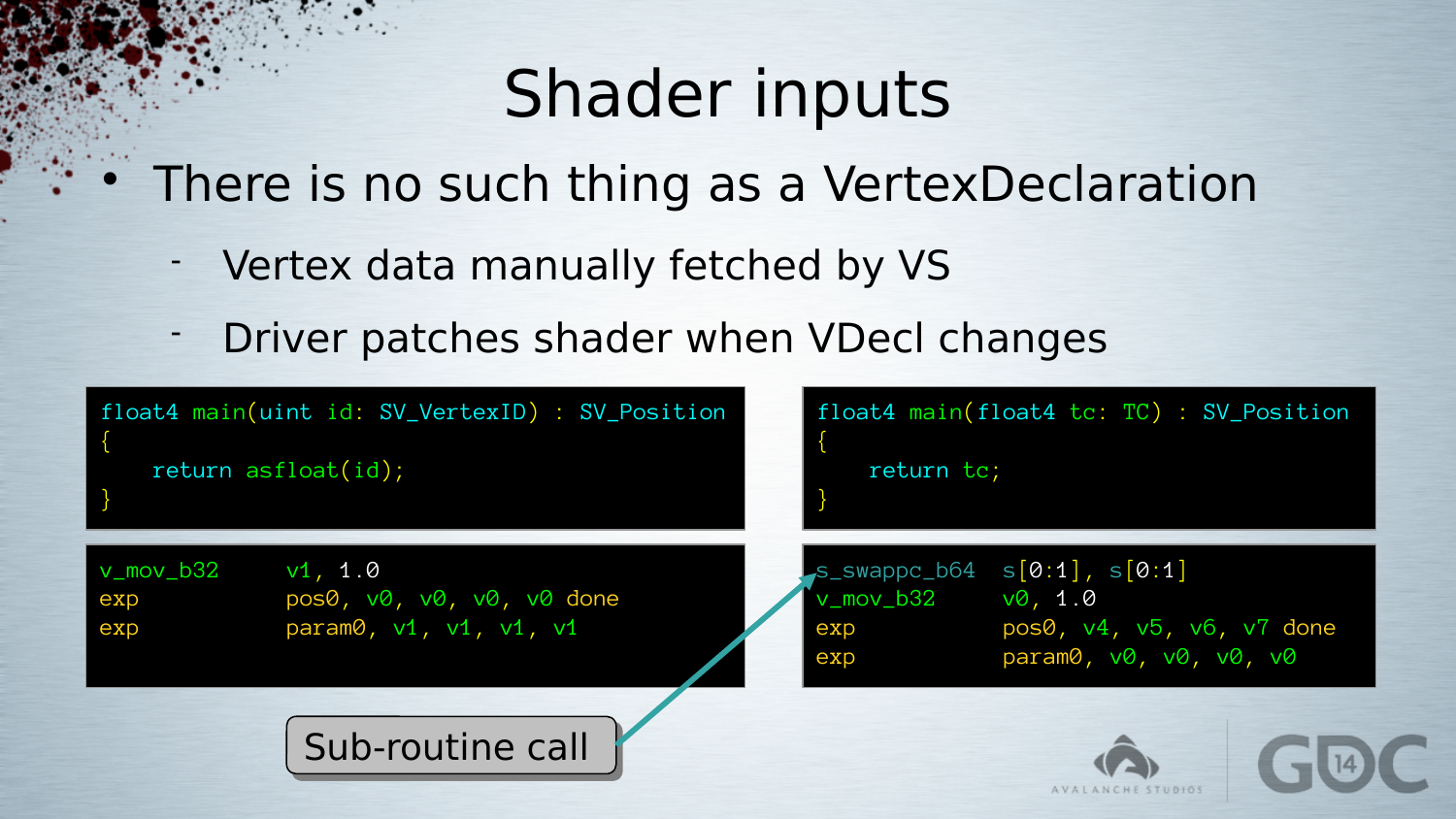

# Shader inputs
There is no such thing as a VertexDeclaration
Vertex data manually fetched by VS
Driver patches shader when VDecl changes
float4 main(uint id: SV_VertexID) : SV_Position
{
    return asfloat(id);
}

float4 main(float4 tc: TC) : SV_Position
{
    return tc;
}

v_mov_b32     v1, 1.0
exp           pos0, v0, v0, v0, v0 done
exp           param0, v1, v1, v1, v1
s_swappc_b64  s[0:1], s[0:1]
v_mov_b32     v0, 1.0
exp           pos0, v4, v5, v6, v7 done
exp           param0, v0, v0, v0, v0

Sub-routine call